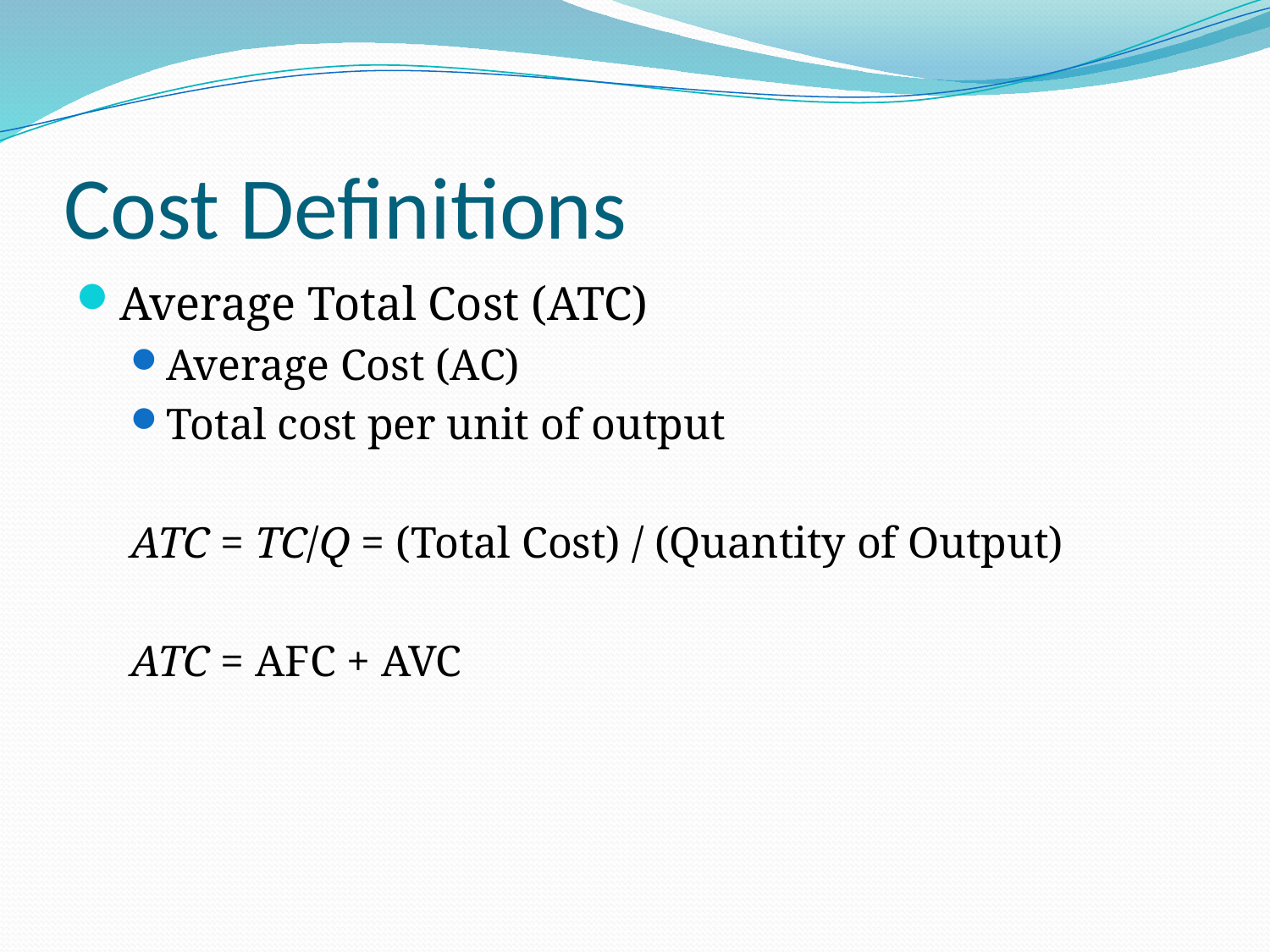

# Cost Definitions
Average Total Cost (ATC)
Average Cost (AC)
Total cost per unit of output

ATC = TC/Q = (Total Cost) / (Quantity of Output)

ATC = AFC + AVC